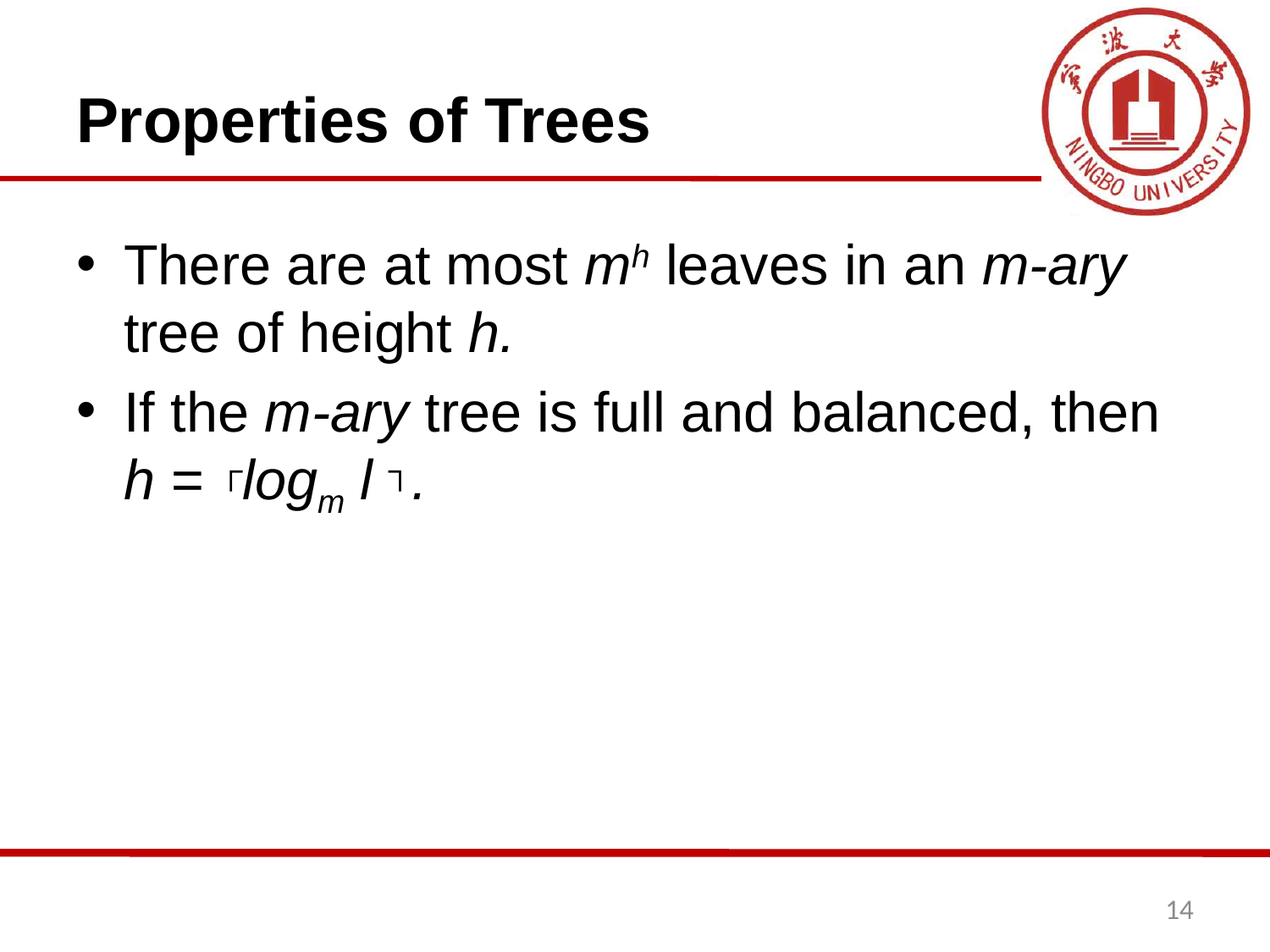

# Properties of Trees
There are at most mh leaves in an m-ary tree of height h.
If the m-ary tree is full and balanced, then h = ┌logm l ┐.
14